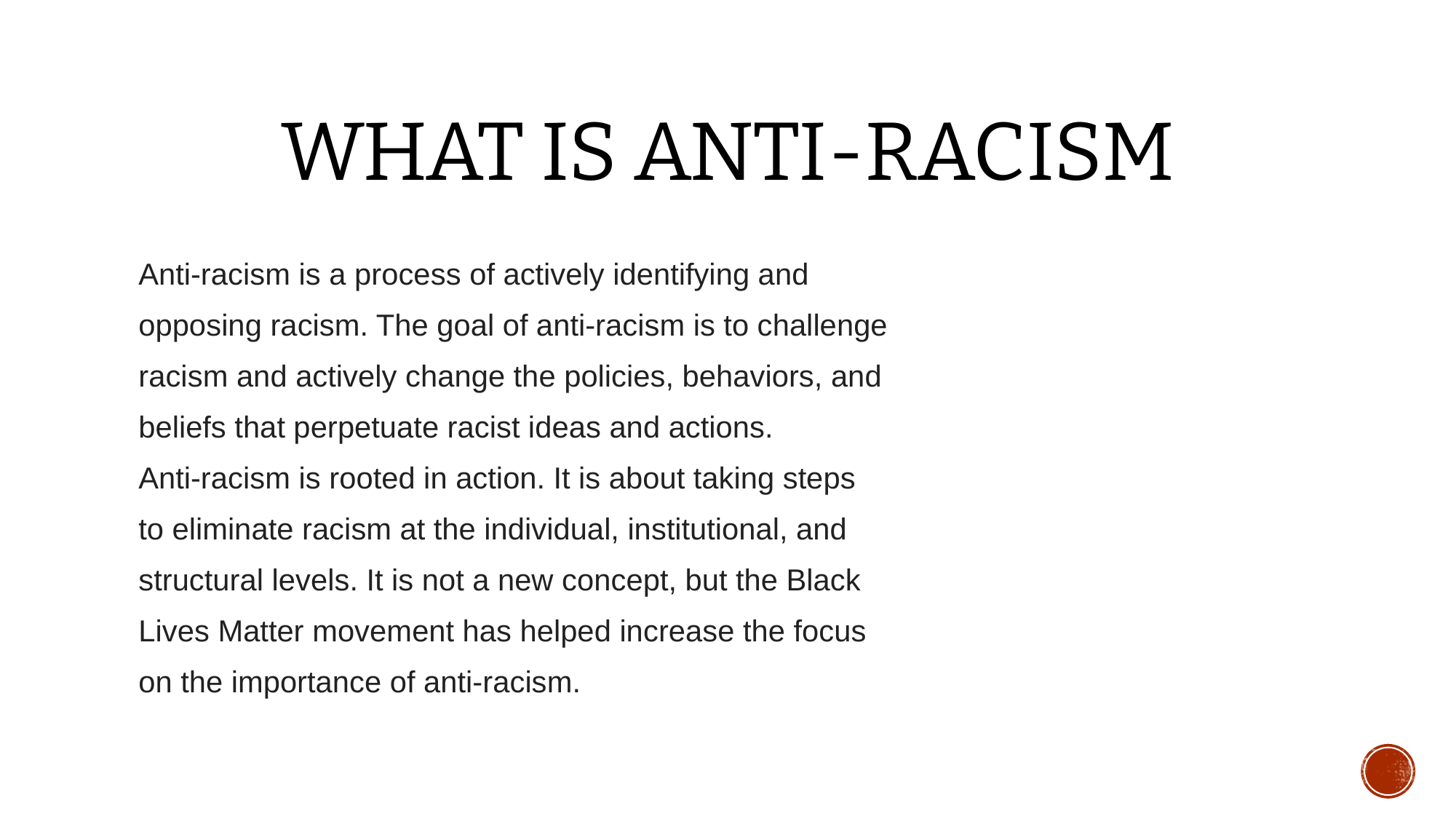

# What is Anti-racism
Anti-racism is a process of actively identifying and
opposing racism. The goal of anti-racism is to challenge
racism and actively change the policies, behaviors, and
beliefs that perpetuate racist ideas and actions.
Anti-racism is rooted in action. It is about taking steps
to eliminate racism at the individual, institutional, and
structural levels. It is not a new concept, but the Black
Lives Matter movement has helped increase the focus
on the importance of anti-racism.